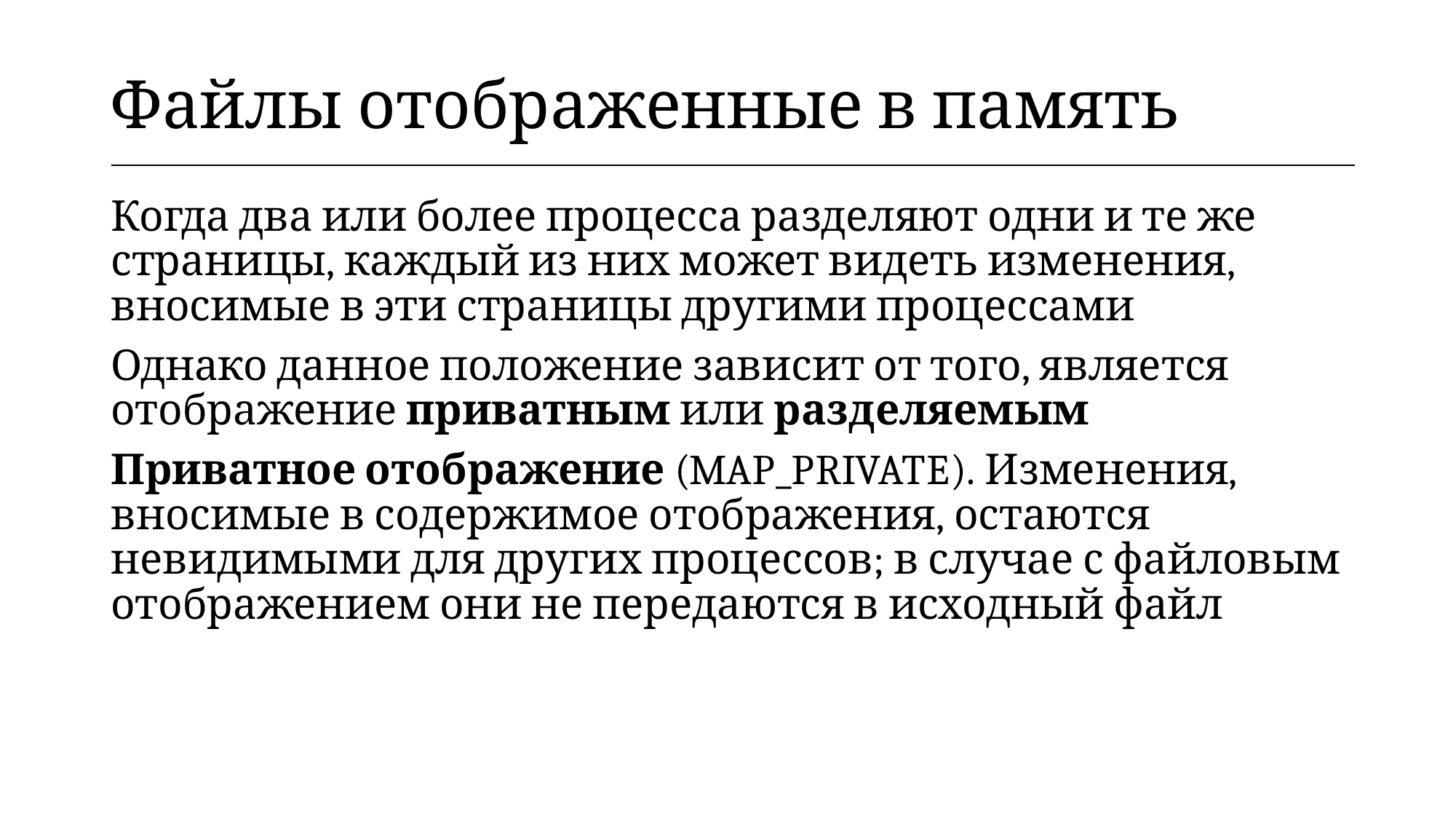

| Файлы отображенные в память |
| --- |
Когда два или более процесса разделяют одни и те же страницы, каждый из них может видеть изменения, вносимые в эти страницы другими процессами
Однако данное положение зависит от того, является отображение приватным или разделяемым
Приватное отображение (MAP_PRIVATE). Изменения, вносимые в содержимое отображения, остаются невидимыми для других процессов; в случае с файловым отображением они не передаются в исходный файл